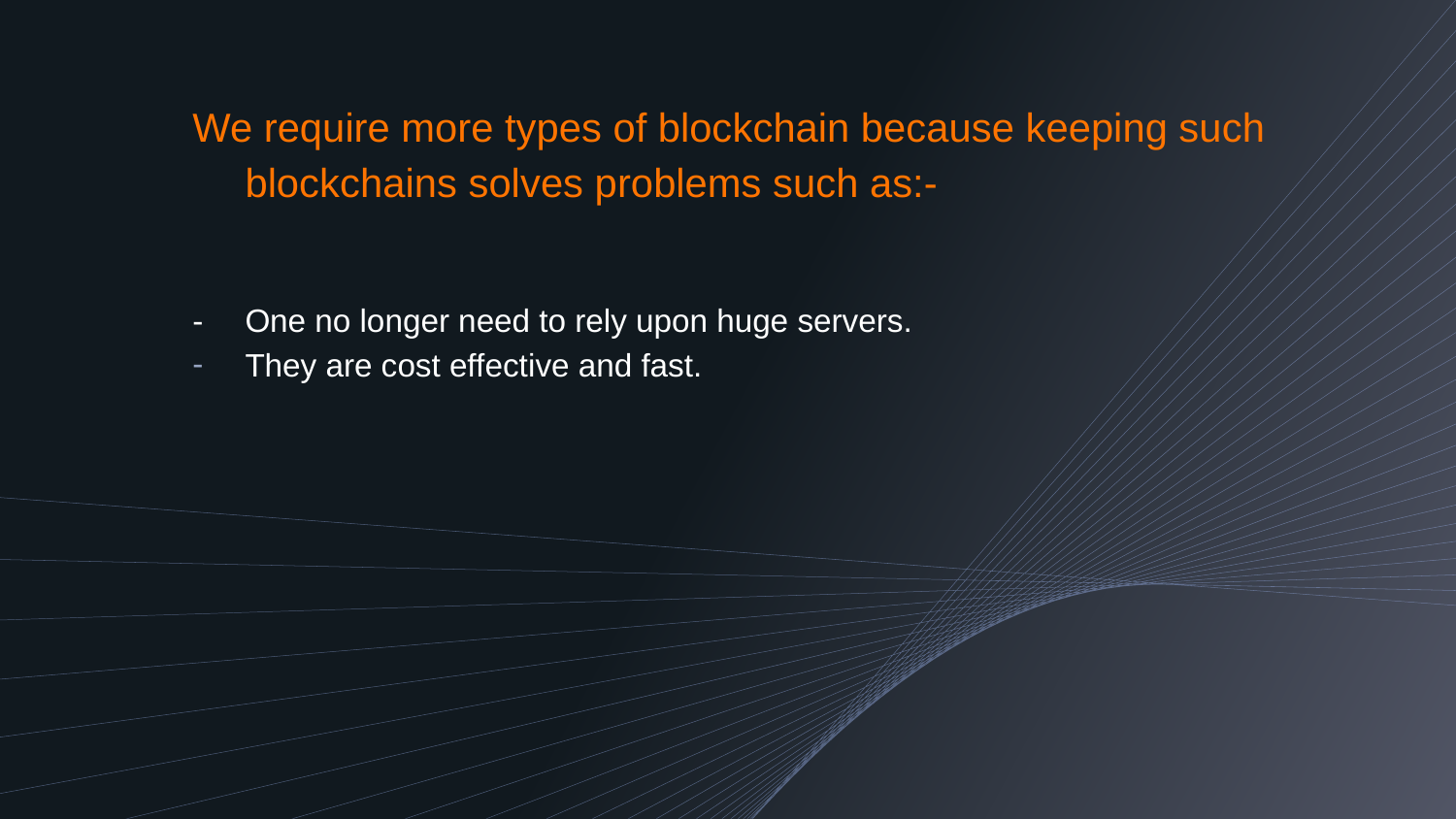

We require more types of blockchain because keeping such blockchains solves problems such as:-

-	One no longer need to rely upon huge servers.
They are cost effective and fast.

#